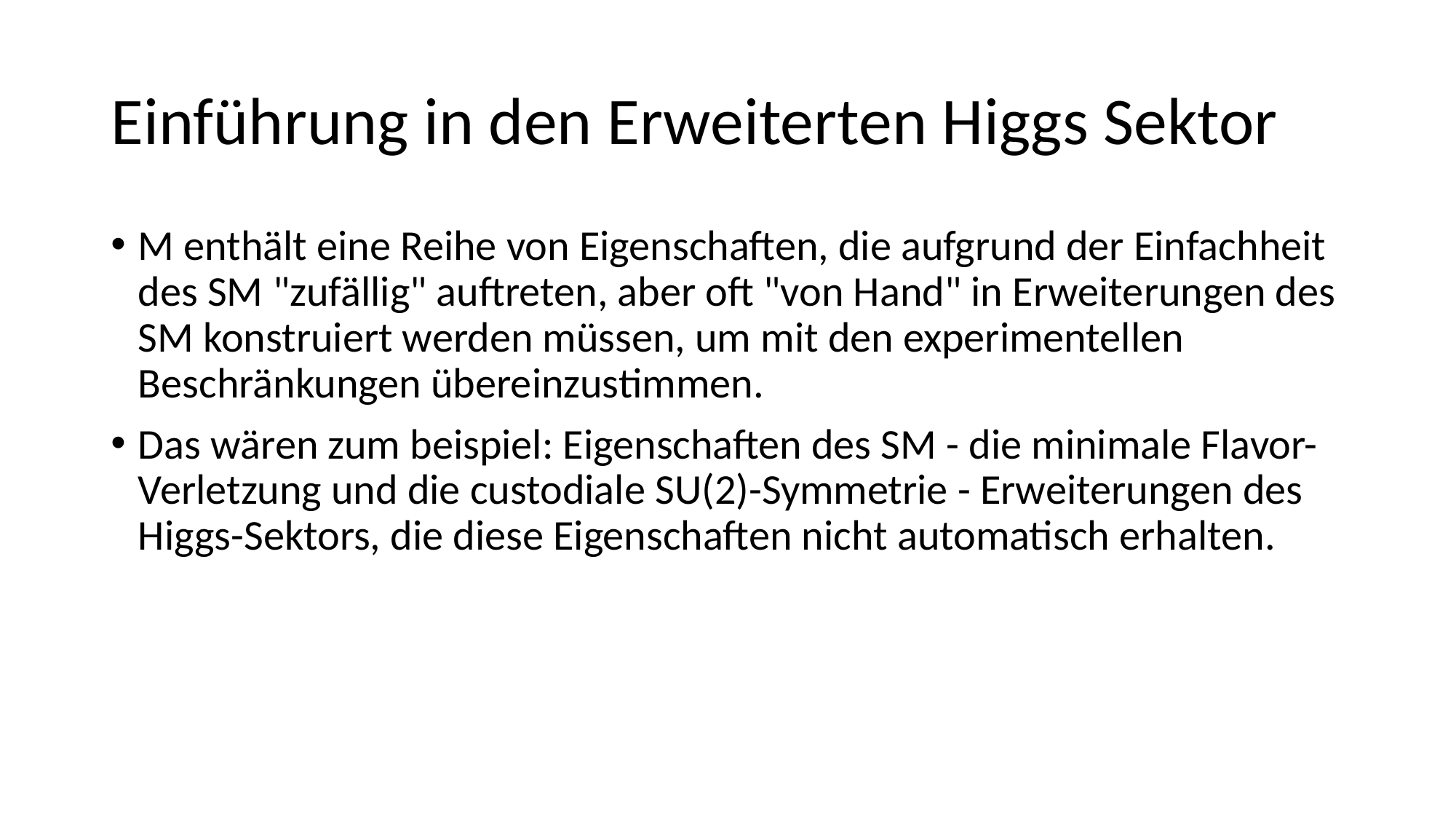

# Einführung in den Erweiterten Higgs Sektor
M enthält eine Reihe von Eigenschaften, die aufgrund der Einfachheit des SM "zufällig" auftreten, aber oft "von Hand" in Erweiterungen des SM konstruiert werden müssen, um mit den experimentellen Beschränkungen übereinzustimmen.
Das wären zum beispiel: Eigenschaften des SM - die minimale Flavor-Verletzung und die custodiale SU(2)-Symmetrie - Erweiterungen des Higgs-Sektors, die diese Eigenschaften nicht automatisch erhalten.